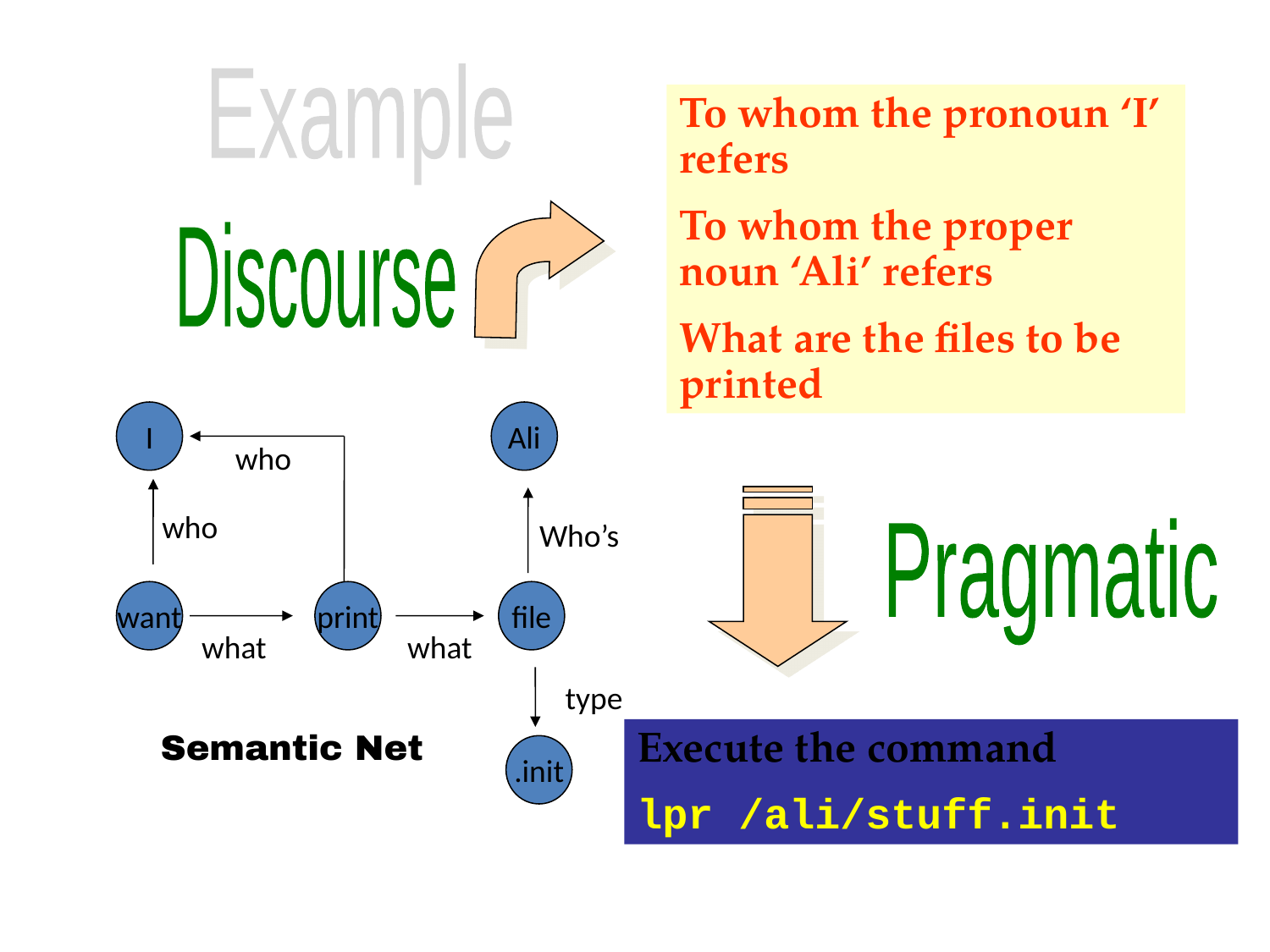

Example
To whom the pronoun ‘I’ refers
To whom the proper noun ‘Ali’ refers
What are the files to be printed

Discourse
I
Ali

who

who

Who’s
Pragmatic
want
print
file

what
what

type
Semantic Net
Execute the command
lpr /ali/stuff.init
.init